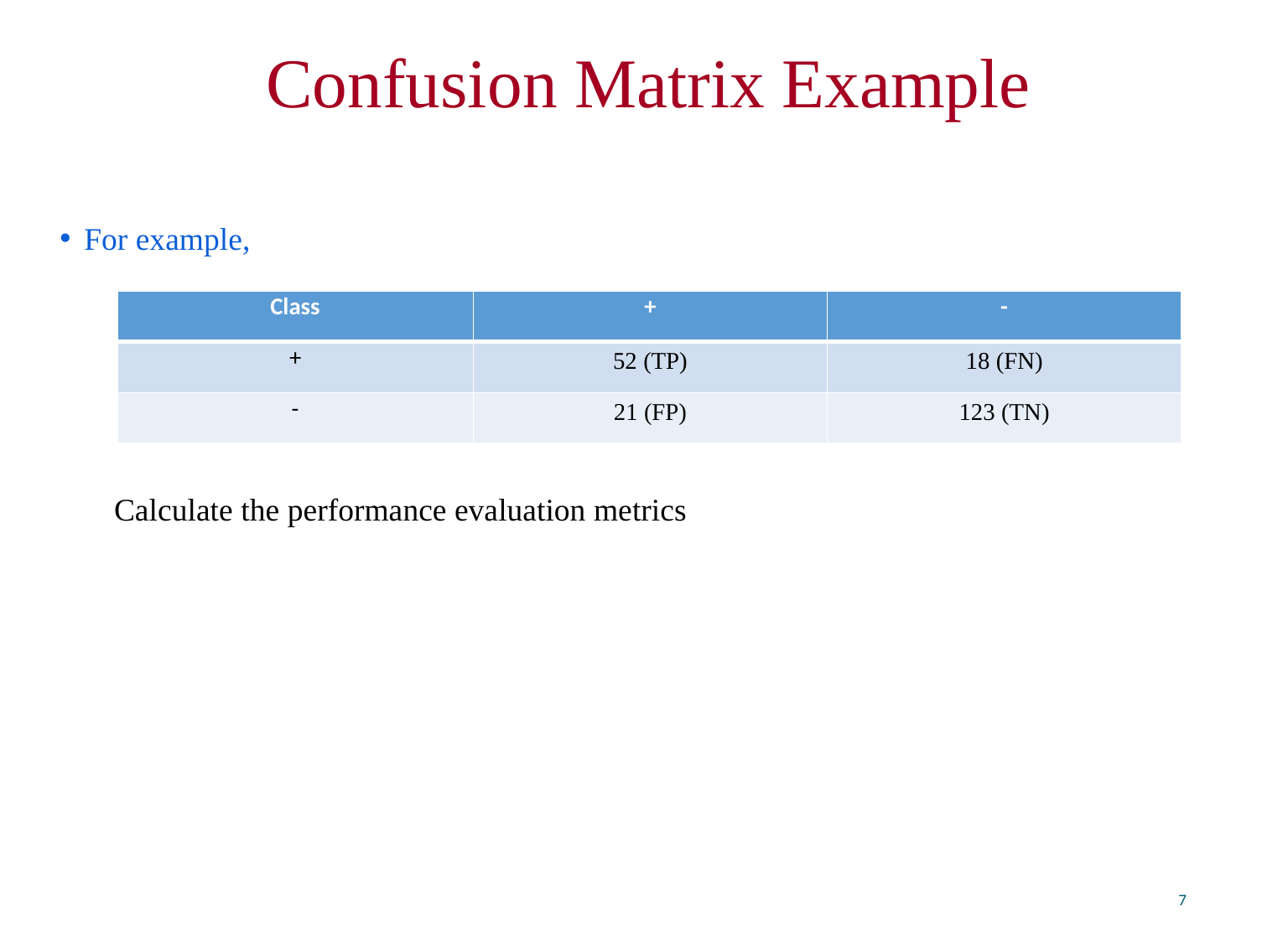

# Confusion Matrix Example

For example,

Calculate the performance evaluation metrics

| Class | + | - |
| --- | --- | --- |
| + | 52 (TP) | 18 (FN) |
| - | 21 (FP) | 123 (TN) |

7